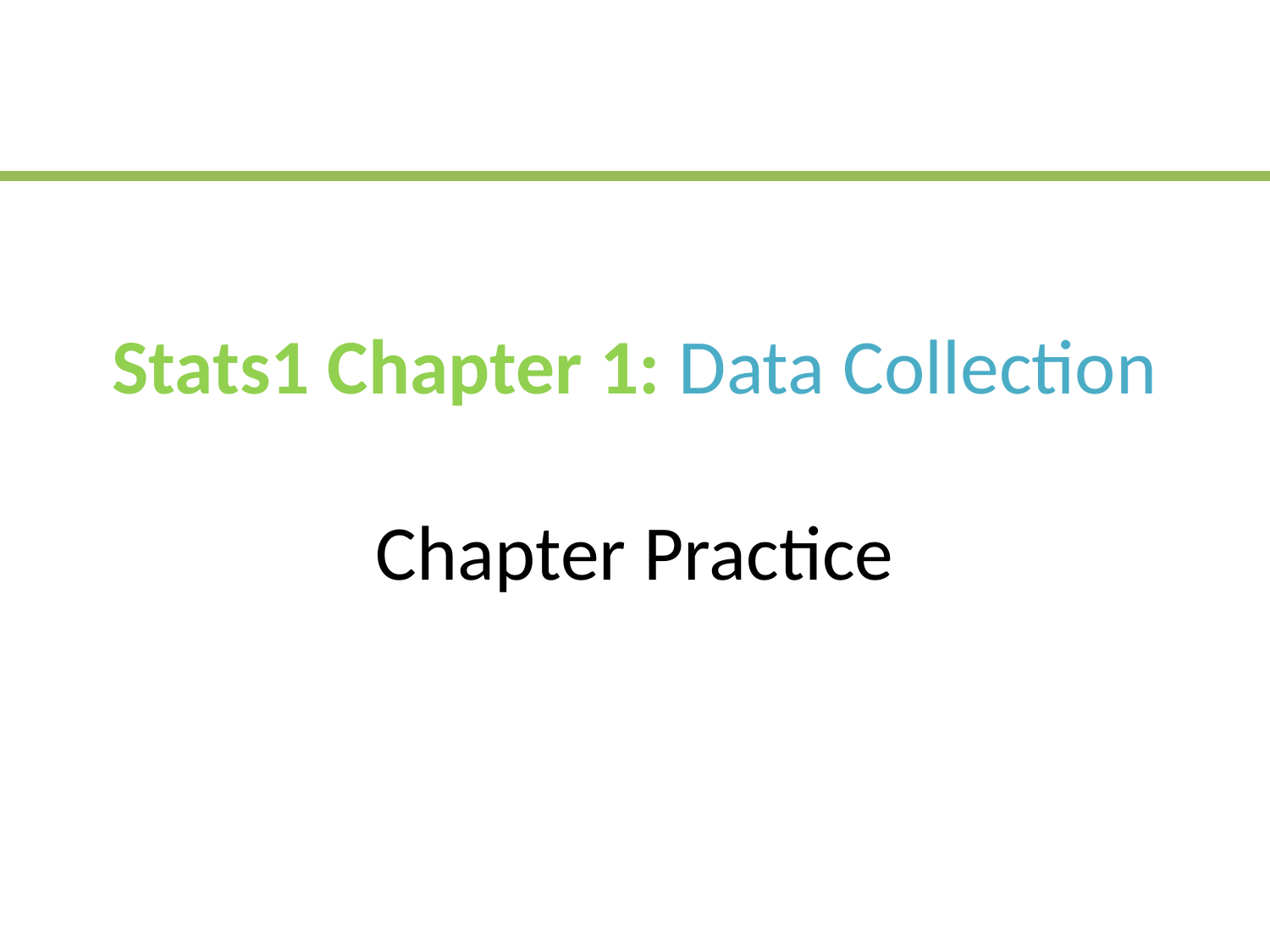

# Stats1 Chapter 1: Data Collection Chapter Practice